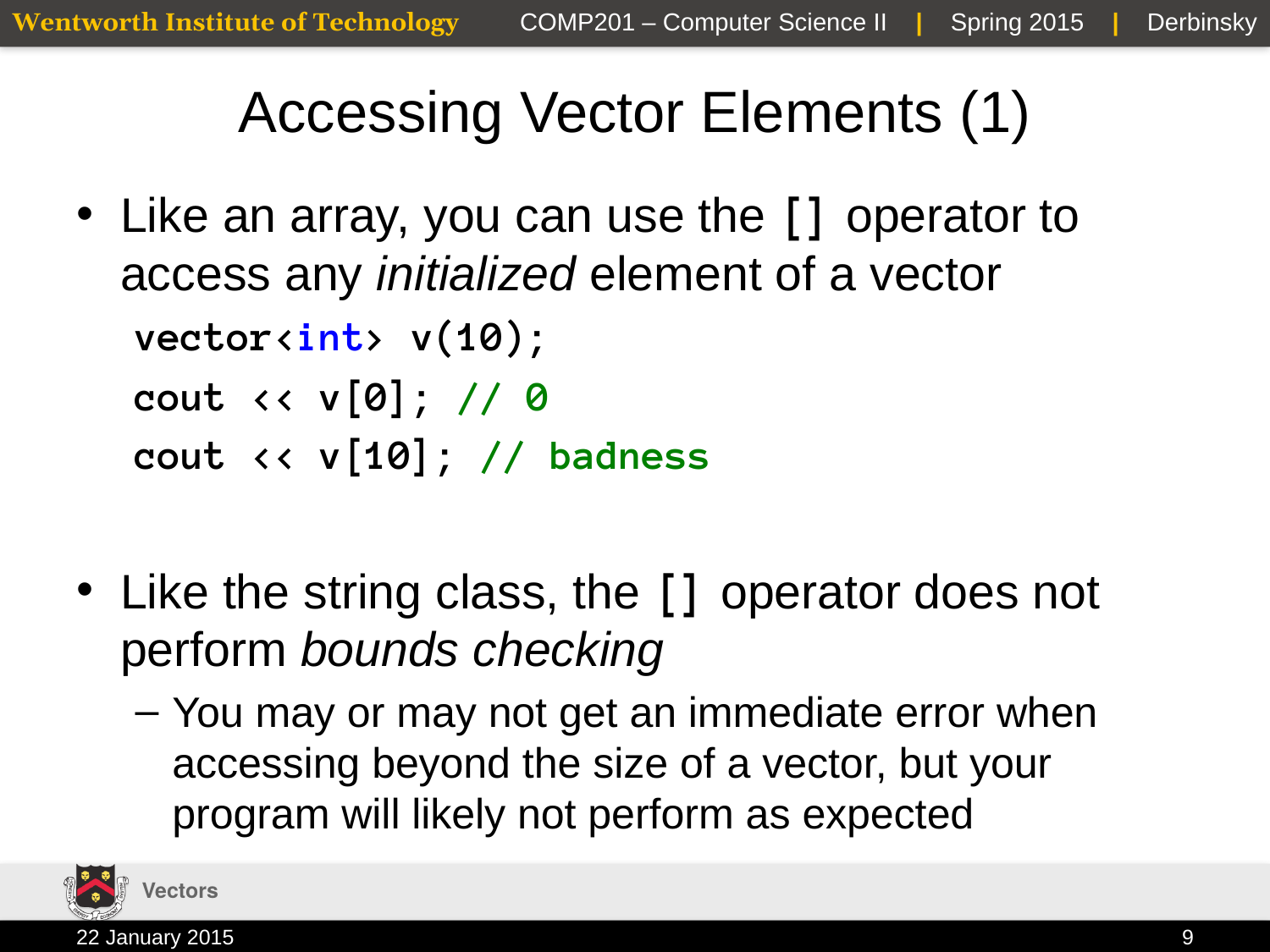

# Accessing Vector Elements (1)
Like an array, you can use the [] operator to access any initialized element of a vector
vector<int> v(10);
cout << v[0]; // 0
cout << v[10]; // badness

Like the string class, the [] operator does not perform bounds checking
You may or may not get an immediate error when accessing beyond the size of a vector, but your program will likely not perform as expected
Vectors
22 January 2015
9